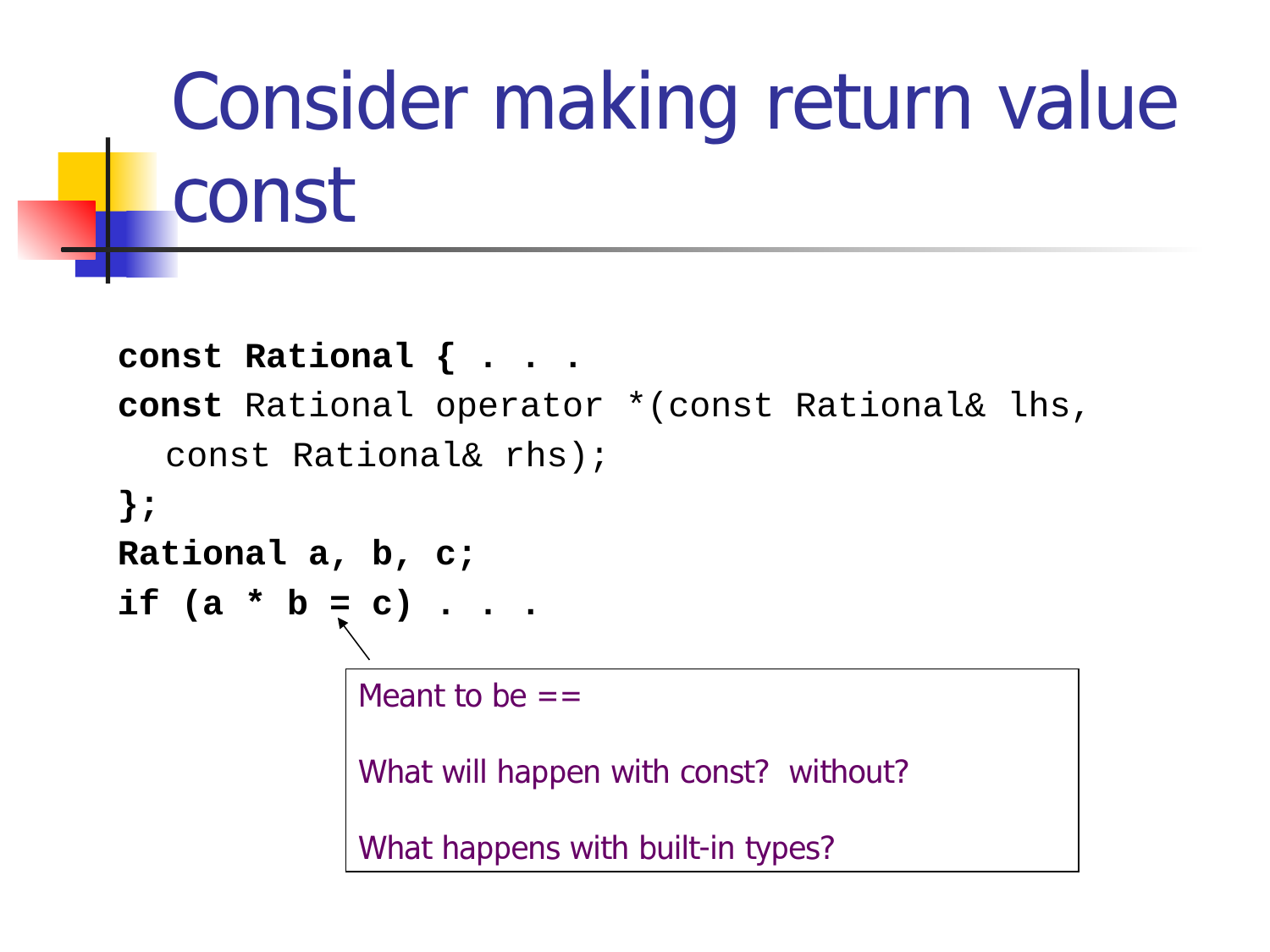

# Consider making return value const
const Rational { . . .
const Rational operator *(const Rational& lhs,
	const Rational& rhs);
};
Rational a, b, c;
if (a * b = c) . . .

Meant to be ==

What will happen with const?  without?

What happens with built-in types?